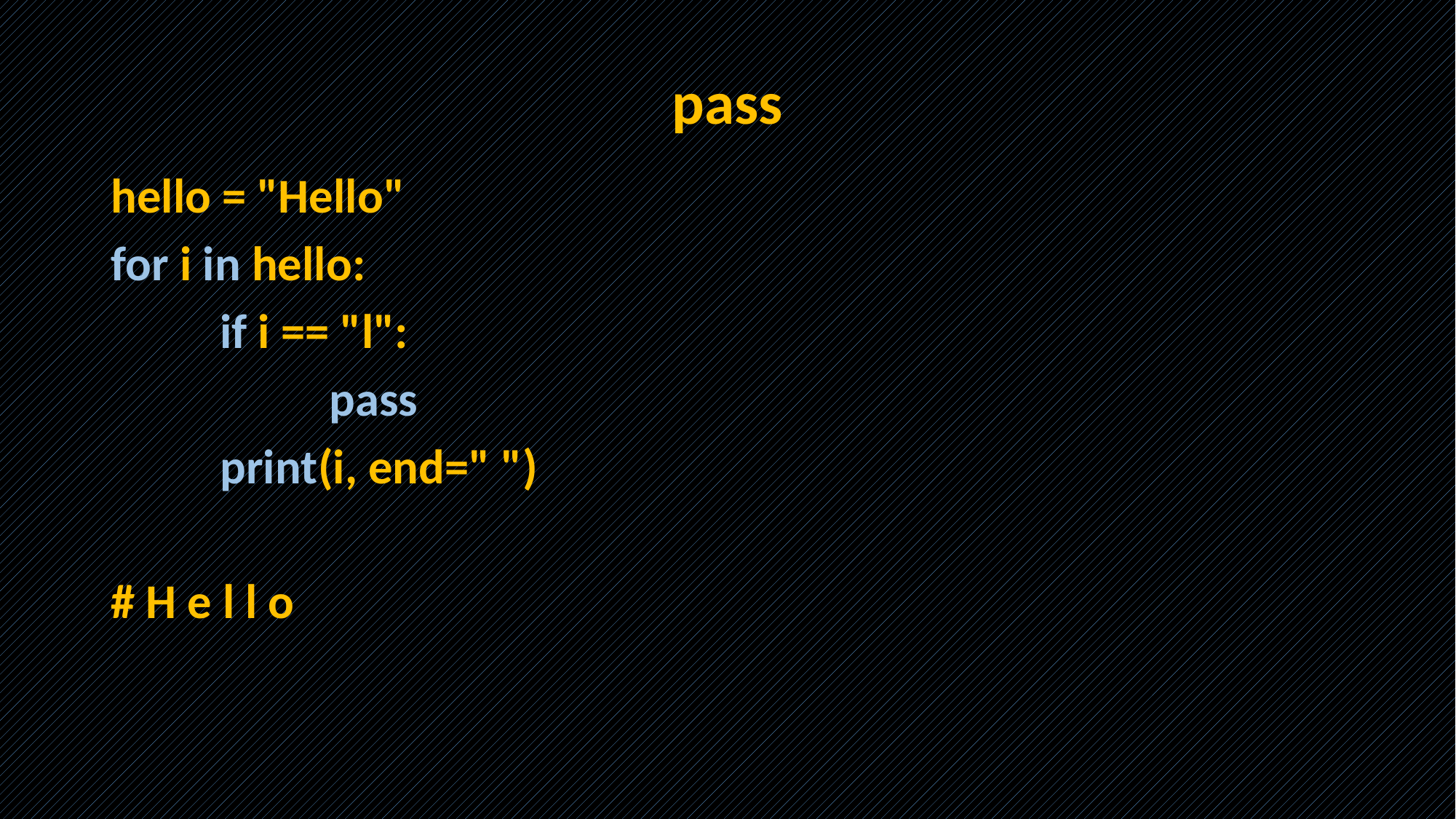

# pass
hello = "Hello"
for i in hello:
	if i == "l":
		pass
	print(i, end=" ")

# H e l l o